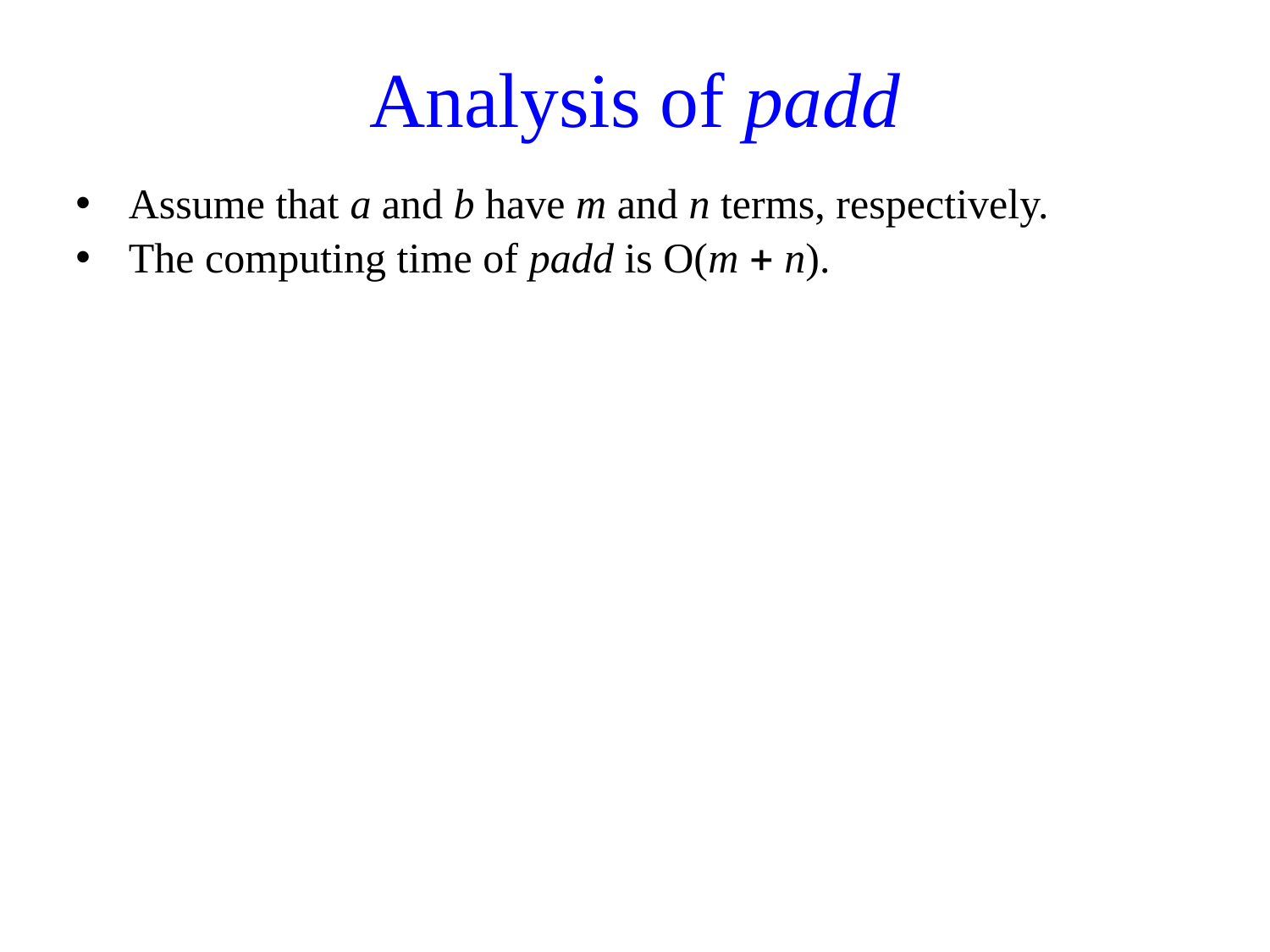

# Analysis of padd
Assume that a and b have m and n terms, respectively.
The computing time of padd is O(m + n).